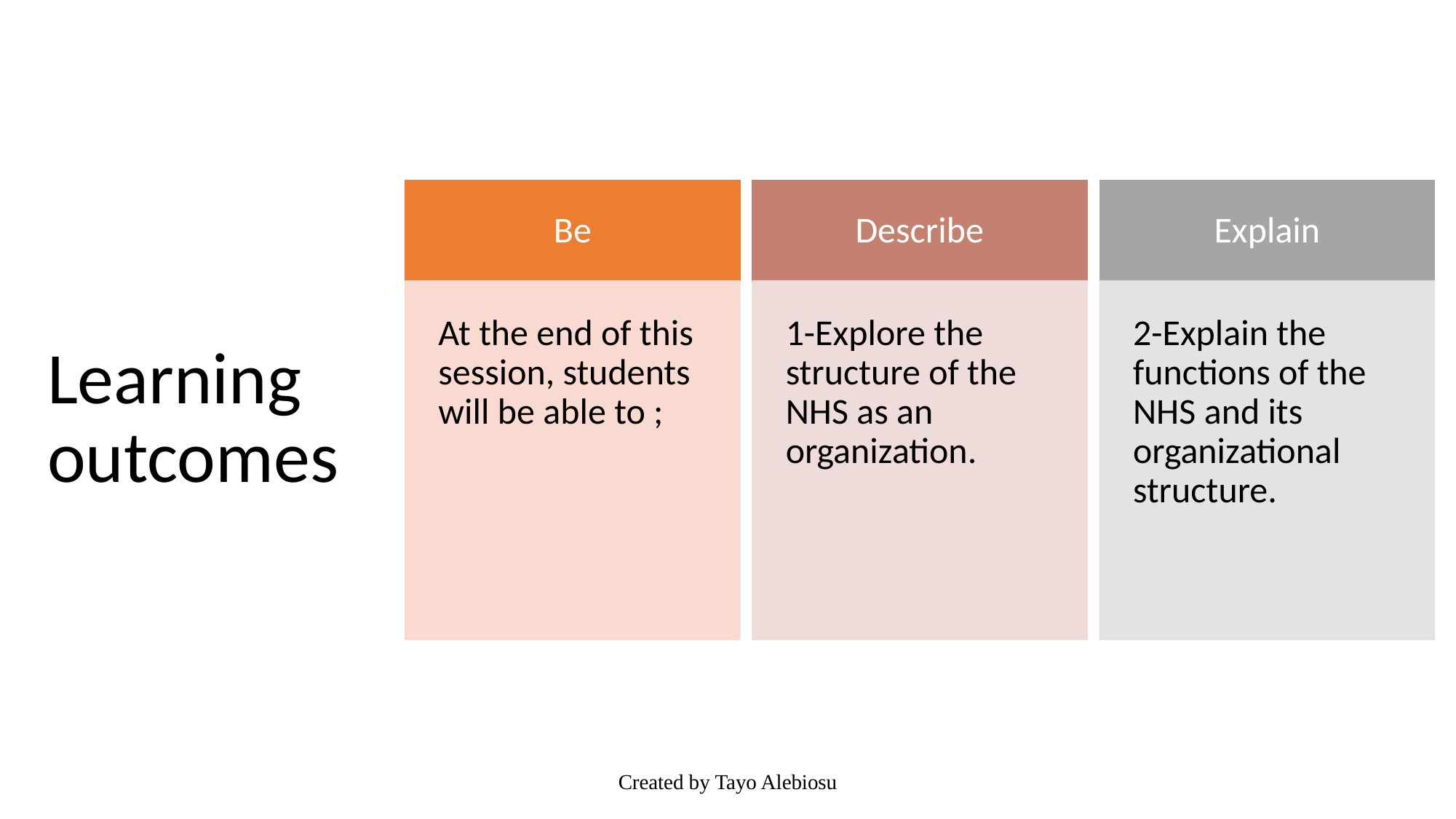

Be
At the end of this session, students will be able to ;
Describe
1-Explore the structure of the NHS as an organization.
Explain
2-Explain the functions of the NHS and its organizational structure.
# Learning outcomes
Created by Tayo Alebiosu